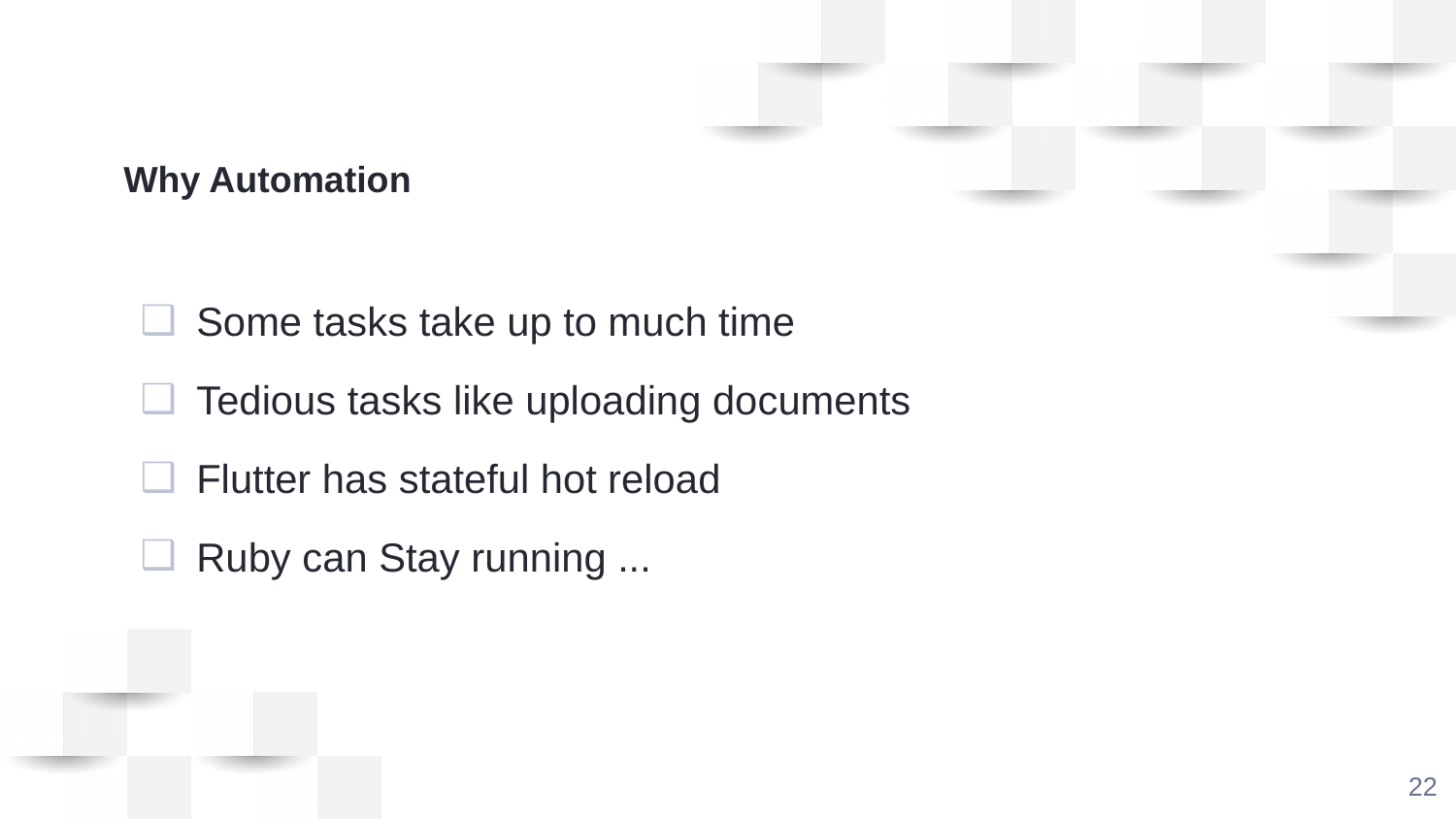

Why Automation

Some tasks take up to much time
Tedious tasks like uploading documents
Flutter has stateful hot reload
Ruby can Stay running ...
22